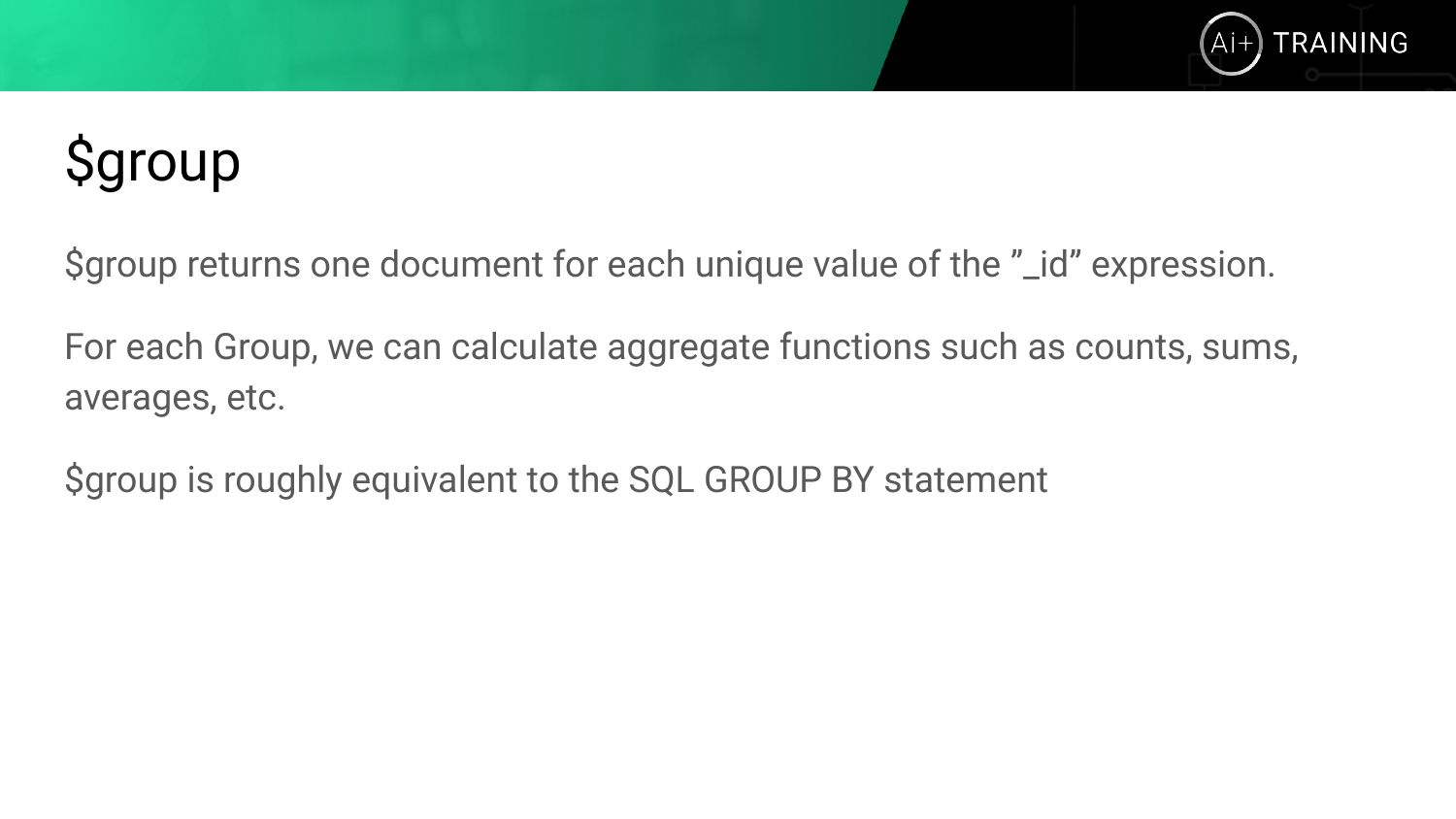

# $group
$group returns one document for each unique value of the ”_id” expression.
For each Group, we can calculate aggregate functions such as counts, sums, averages, etc.
$group is roughly equivalent to the SQL GROUP BY statement